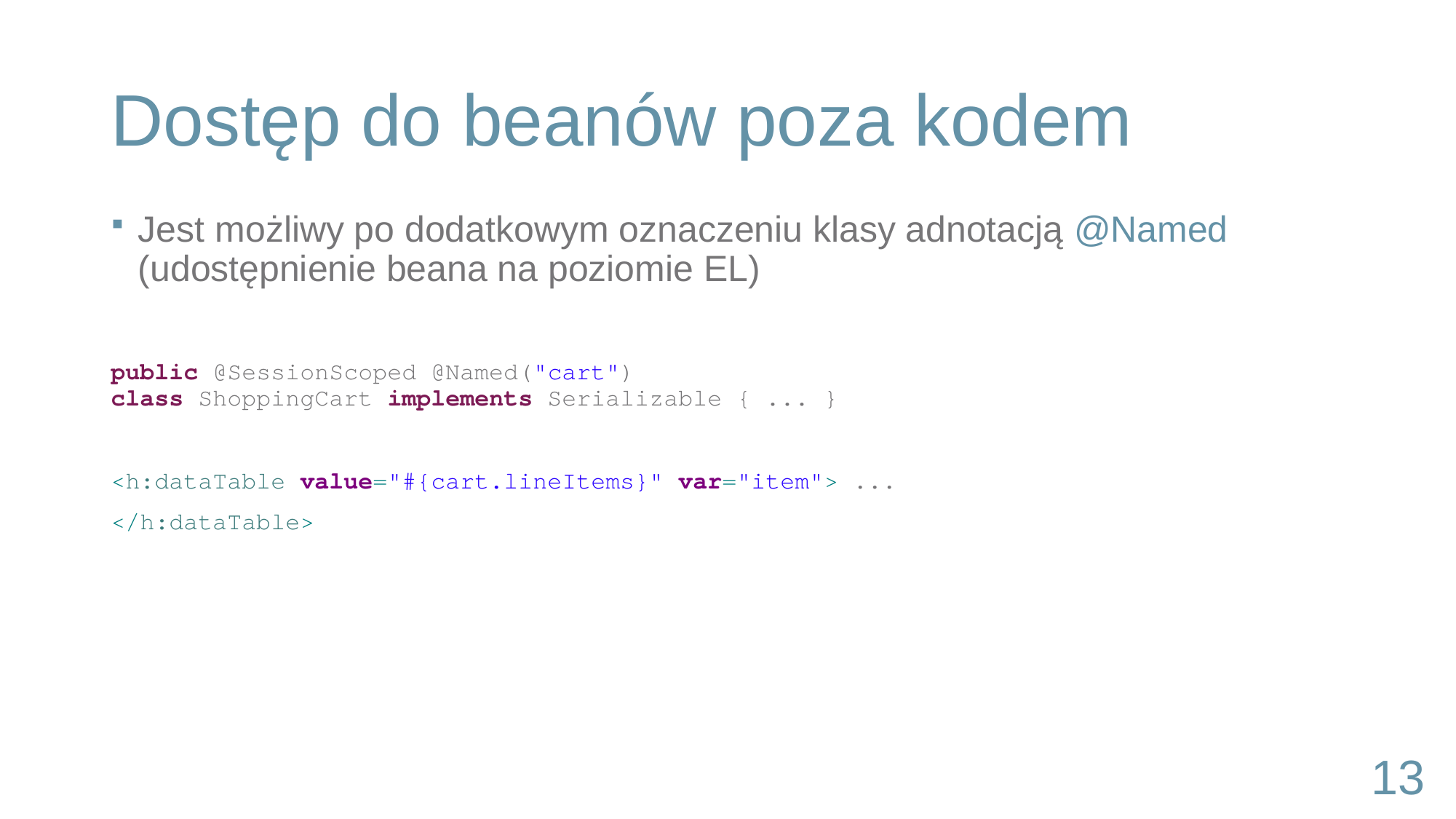

# Dostęp do beanów poza kodem
Jest możliwy po dodatkowym oznaczeniu klasy adnotacją @Named (udostępnienie beana na poziomie EL)

public @SessionScoped @Named("cart")
class ShoppingCart implements Serializable { ... }

<h:dataTable value="#{cart.lineItems}" var="item"> ...
</h:dataTable>

13